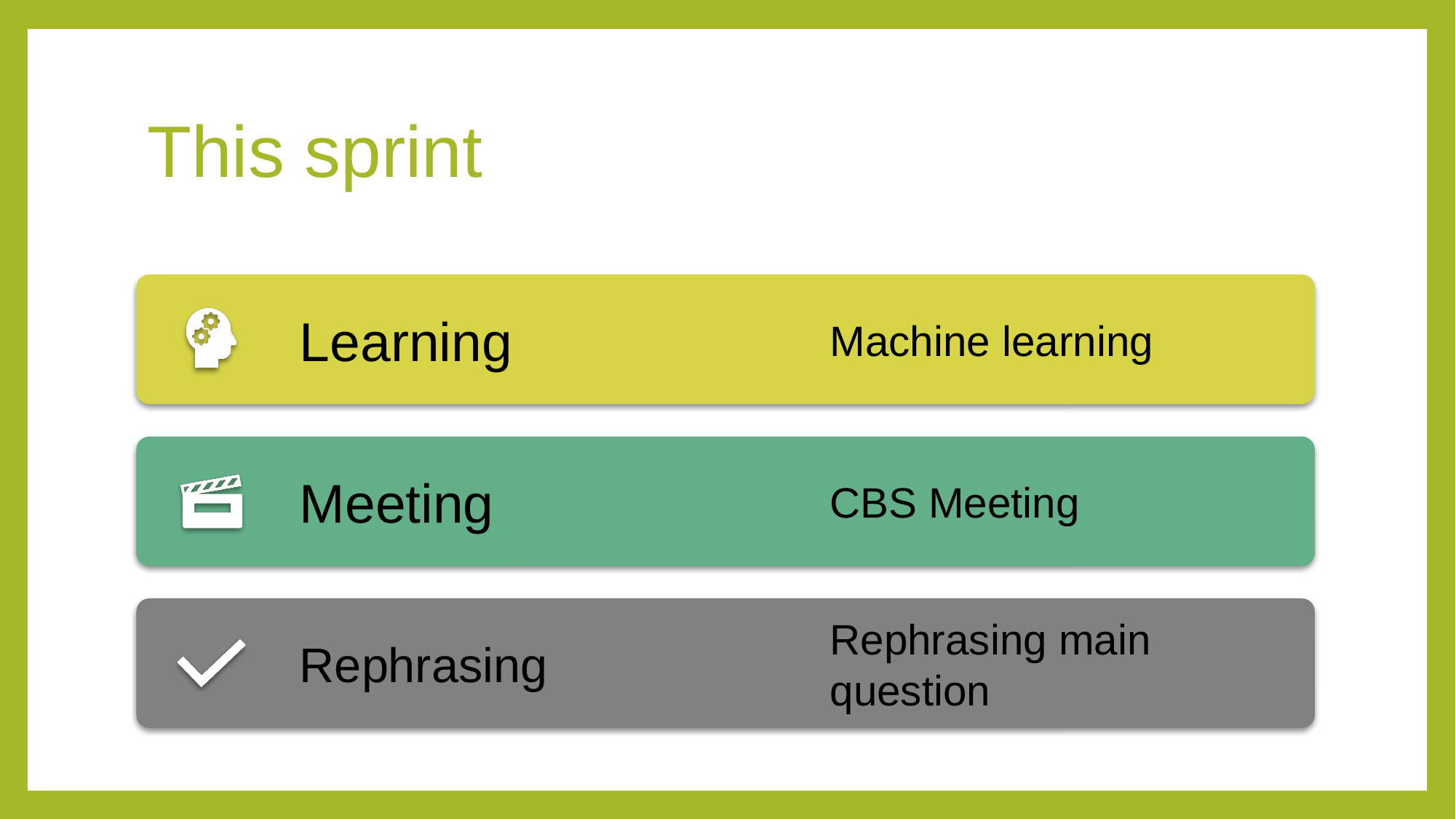

# This sprint
Learning
Machine learning
Meeting
CBS Meeting
Rephrasing
Rephrasing main question